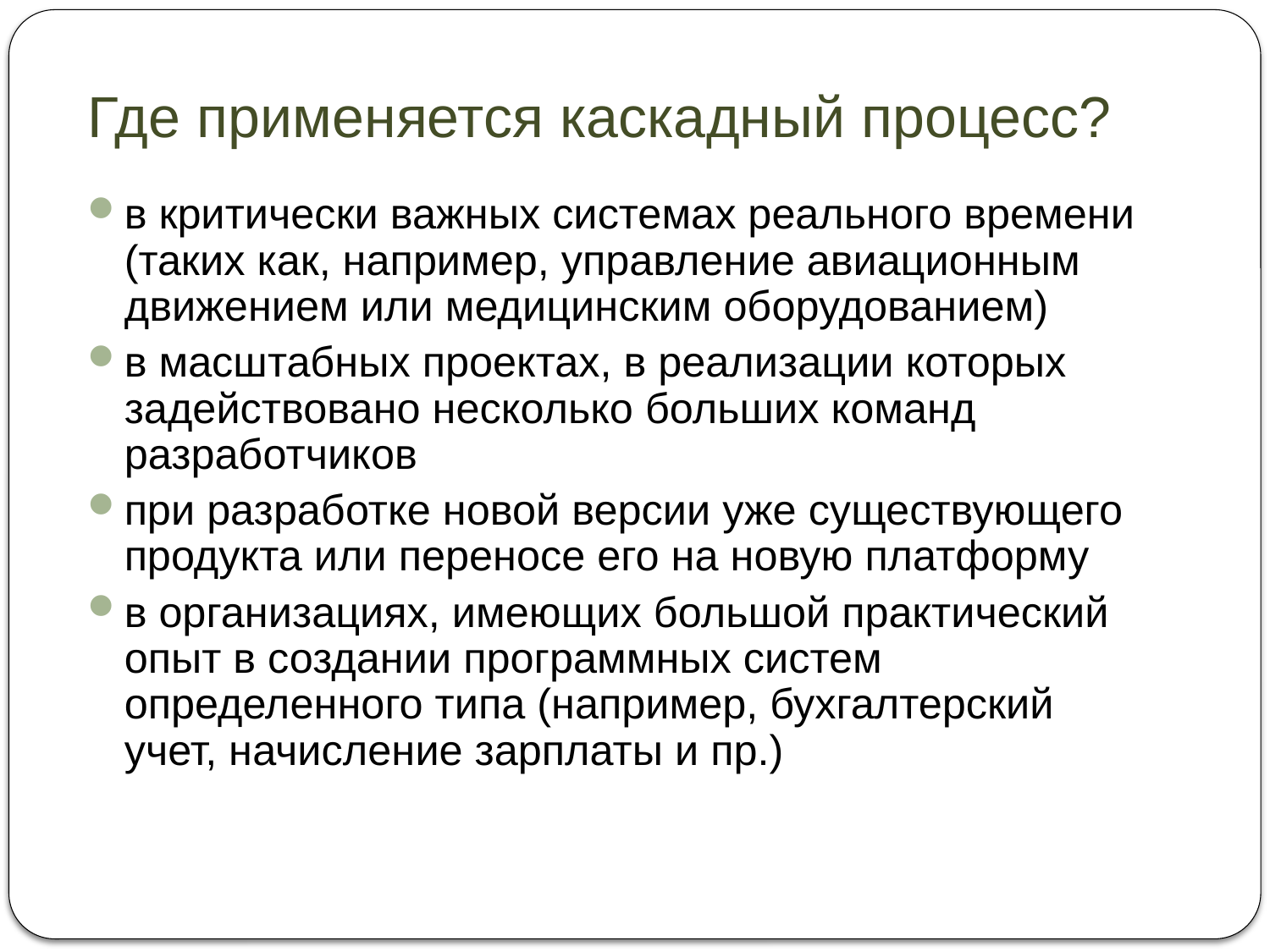

# Где применяется каскадный процесс?
в критически важных системах реального времени (таких как, например, управление авиационным движением или медицинским оборудованием)
в масштабных проектах, в реализации которых задействовано несколько больших команд разработчиков
при разработке новой версии уже существующего продукта или переносе его на новую платформу
в организациях, имеющих большой практический опыт в создании программных систем определенного типа (например, бухгалтерский учет, начисление зарплаты и пр.)